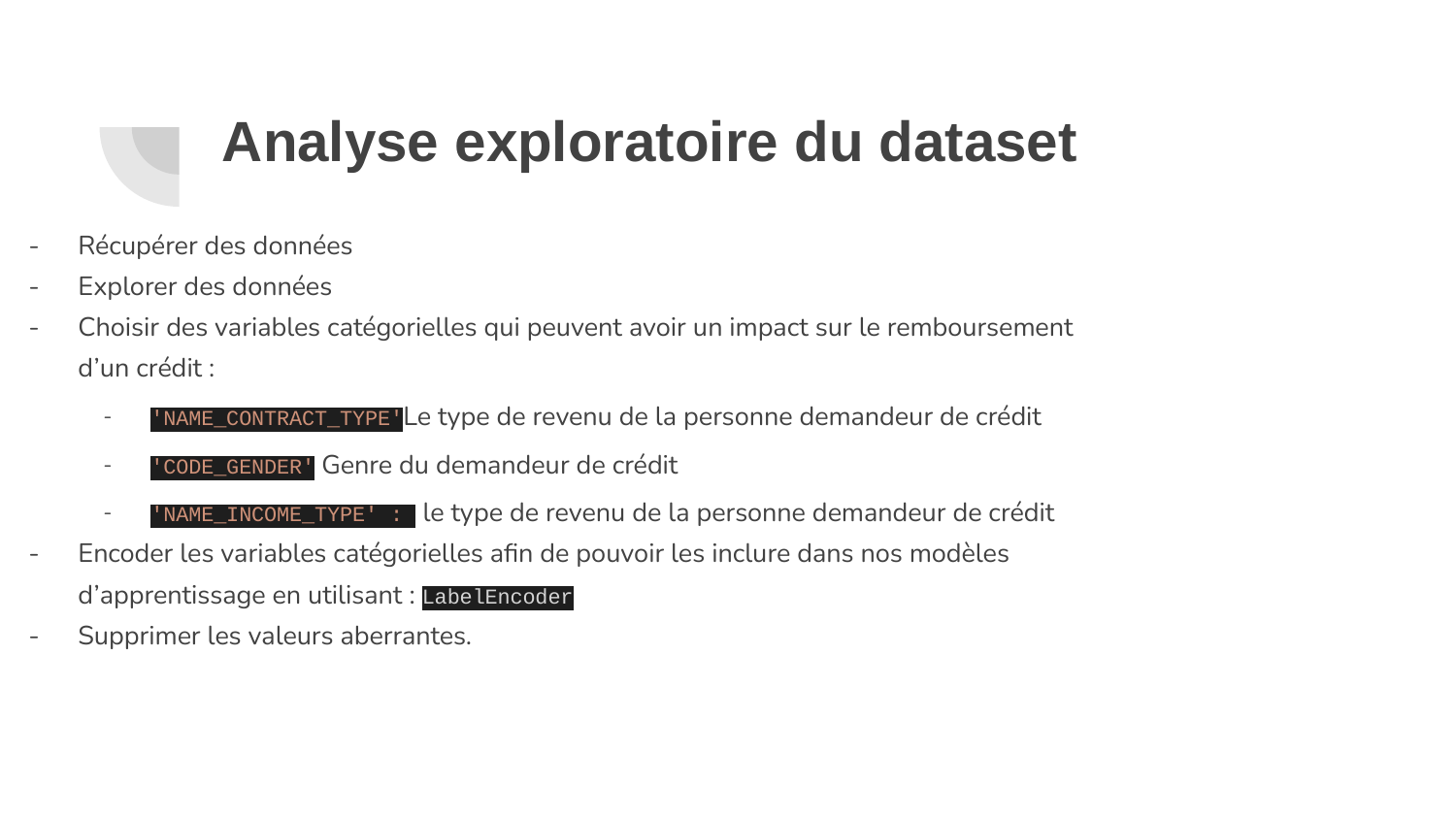

# Analyse exploratoire du dataset
Récupérer des données
Explorer des données
Choisir des variables catégorielles qui peuvent avoir un impact sur le remboursement d’un crédit :
'NAME_CONTRACT_TYPE'Le type de revenu de la personne demandeur de crédit
'CODE_GENDER' Genre du demandeur de crédit
'NAME_INCOME_TYPE' :  le type de revenu de la personne demandeur de crédit
Encoder les variables catégorielles afin de pouvoir les inclure dans nos modèles d’apprentissage en utilisant : LabelEncoder
Supprimer les valeurs aberrantes.